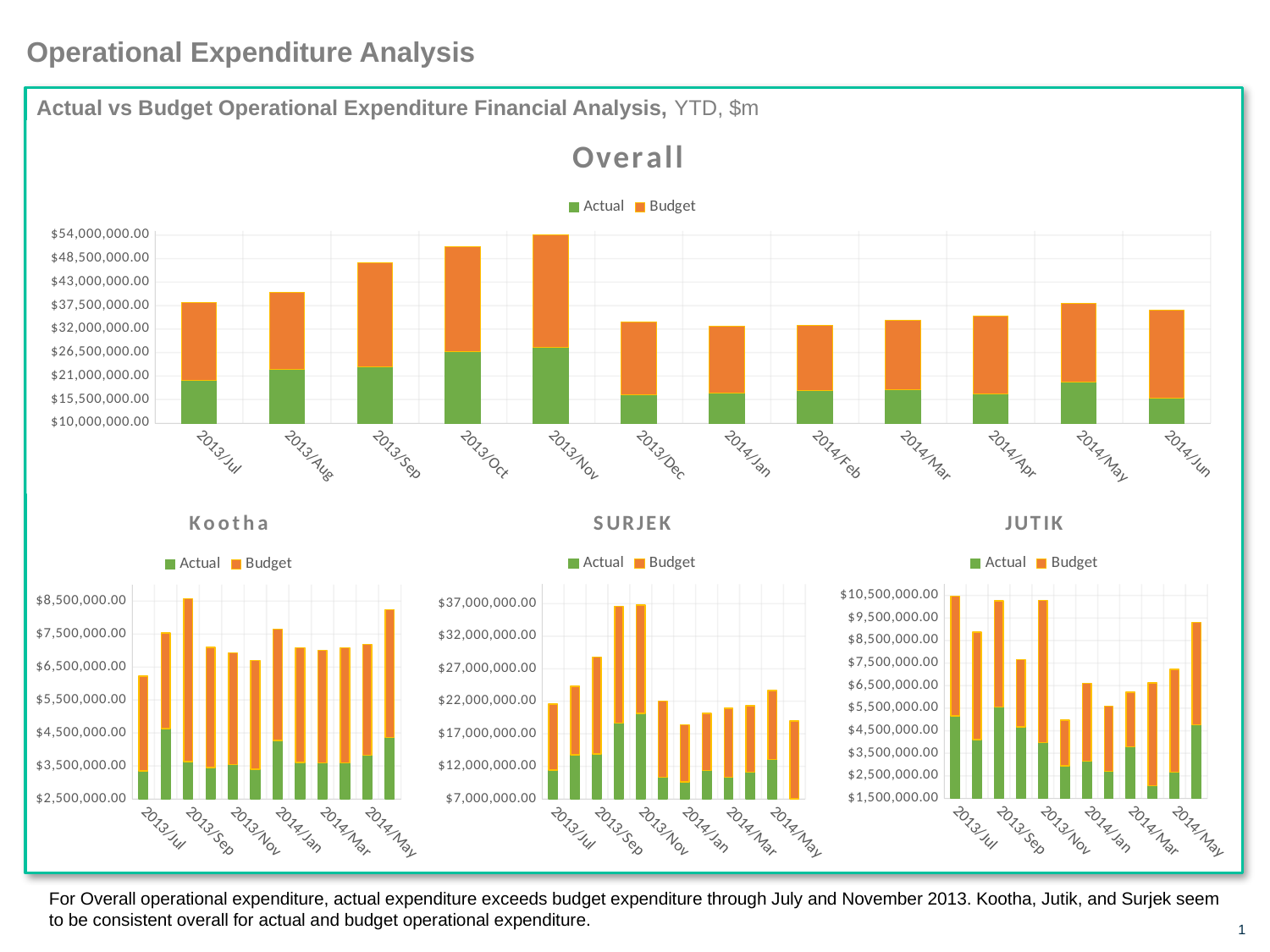

# Operational Expenditure Analysis

Actual vs Budget Operational Expenditure Financial Analysis, YTD, $m

### Chart: Overall

| Category |  |  |
|---|---|---|
| 2013/Jul | 19933122.77999999 | 18333234.599999998 |
| 2013/Aug | 22503896.37 | 18175809.44 |
| 2013/Sep | 23089363.00999999 | 24520840.240000002 |
| 2013/Oct | 26762248.57 | 24546501.299999997 |
| 2013/Nov | 27680853.15 | 26304420.650000002 |
| 2013/Dec | 16659692.230000002 | 17038222.419999998 |
| 2014/Jan | 17060488.77 | 15566958.25 |
| 2014/Feb | 17650757.79 | 15139947.07 |
| 2014/Mar | 17735456.25 | 16394331.83 |
| 2014/Apr | 16787821.26 | 18260204.53 |
| 2014/May | 19532917.230000004 | 18516572.860000003 |
| 2014/Jun | 15873220.780000001 | 20655581.139999997 |

### Chart: JUTIK

| Category |  |  |
|---|---|---|
| 2013/Jul | 5155467.82 | 5306245.14 |
| 2013/Aug | 4107219.28 | 4773912.819999999 |
| 2013/Sep | 5551987.319999999 | 4697833.7299999995 |
| 2013/Oct | 4670026.4399999995 | 2982712.6999999997 |
| 2013/Nov | 3971268.39 | 6311780.600000001 |
| 2013/Dec | 2944600.0500000003 | 2025499.16 |
| 2014/Jan | 3143819.16 | 3457616.66 |
| 2014/Feb | 2699686.7399999998 | 2884003.88 |
| 2014/Mar | 3795500.0700000003 | 2408511.39 |
| 2014/Apr | 2066688.56 | 4555248.4799999995 |
| 2014/May | 2668702.2799999993 | 4548727.24 |
| 2014/Jun | 4761502.430000001 | 4544356.859999999 |

### Chart: SURJEK

| Category |  |  |
|---|---|---|
| 2013/Jul | 11422413.93 | 10156042.75 |
| 2013/Aug | 13760706.0 | 10507931.76 |
| 2013/Sep | 13907840.72 | 14876453.26 |
| 2013/Oct | 18647198.62 | 17913936.32 |
| 2013/Nov | 20171698.659999996 | 16602328.669999998 |
| 2013/Dec | 10312374.780000001 | 11716587.91 |
| 2014/Jan | 9642006.73 | 8737662.65 |
| 2014/Feb | 11352257.67 | 8769854.01 |
| 2014/Mar | 10349340.02 | 10564946.010000002 |
| 2014/Apr | 11122716.97 | 10222269.53 |
| 2014/May | 13043106.200000001 | 10608268.55 |
| 2014/Jun | 6755372.52 | 12229507.55 |

### Chart: Kootha

| Category |  |  |
|---|---|---|
| 2013/Jul | 3355241.0299999896 | 2870946.71 |
| 2013/Aug | 4635971.09 | 2893964.8600000003 |
| 2013/Sep | 3629534.96999999 | 4946553.25 |
| 2013/Oct | 3445023.51 | 3649852.2800000003 |
| 2013/Nov | 3537886.1 | 3390311.38 |
| 2013/Dec | 3402717.4 | 3296135.35 |
| 2014/Jan | 4274662.879999999 | 3371678.94 |
| 2014/Feb | 3598813.38 | 3486089.18 |
| 2014/Mar | 3590616.16 | 3420874.4299999997 |
| 2014/Apr | 3598415.73 | 3482686.52 |
| 2014/May | 3821108.75 | 3359577.0700000003 |
| 2014/Jun | 4356345.83 | 3881716.73 |
For Overall operational expenditure, actual expenditure exceeds budget expenditure through July and November 2013. Kootha, Jutik, and Surjek seem to be consistent overall for actual and budget operational expenditure.